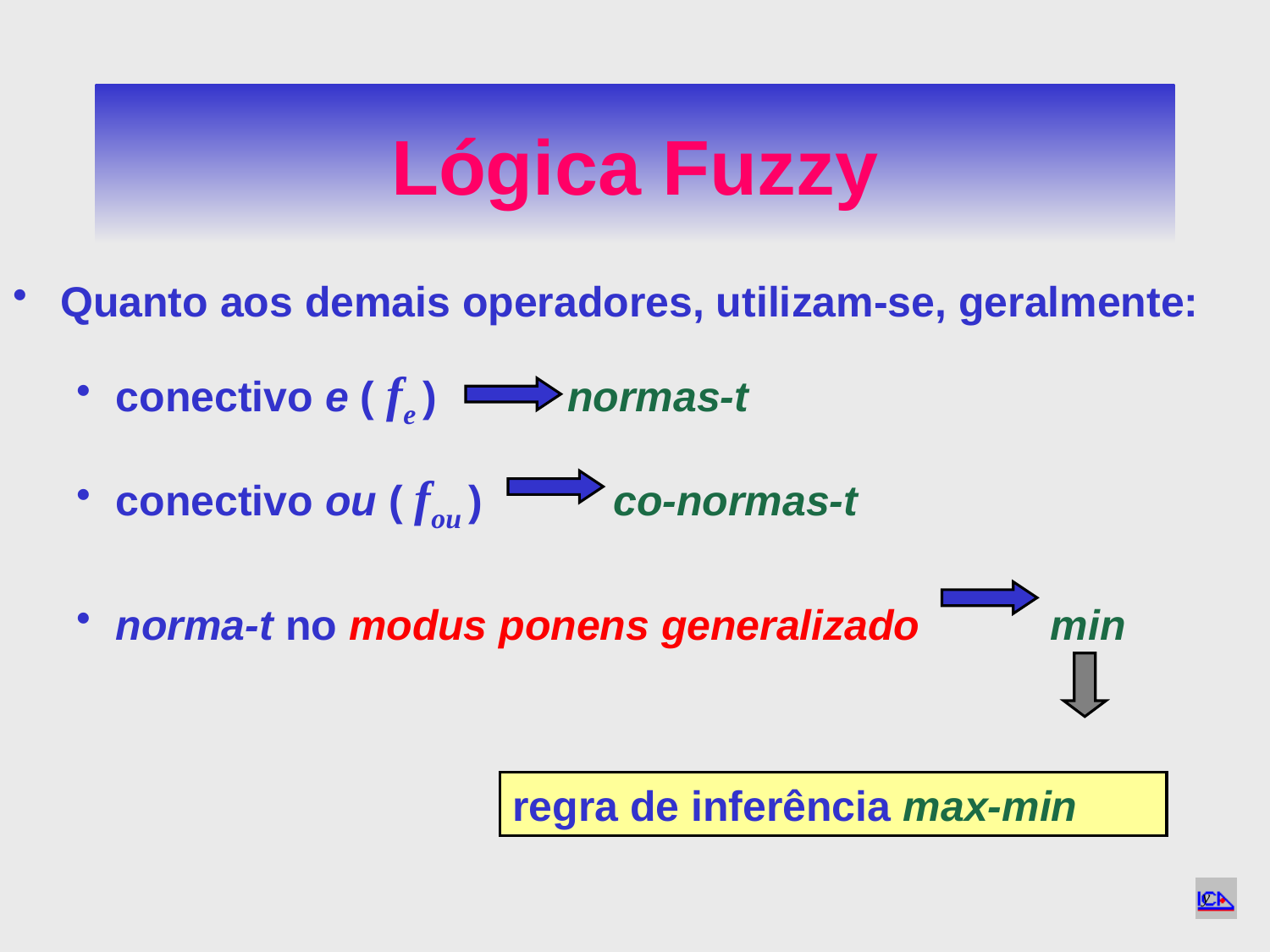

# Lógica Fuzzy
Quanto aos demais operadores, utilizam-se, geralmente:
conectivo e ( fe )           normas-t
conectivo ou ( fou )           co-normas-t
norma-t no modus ponens generalizado           min

regra de inferência max-min
 y